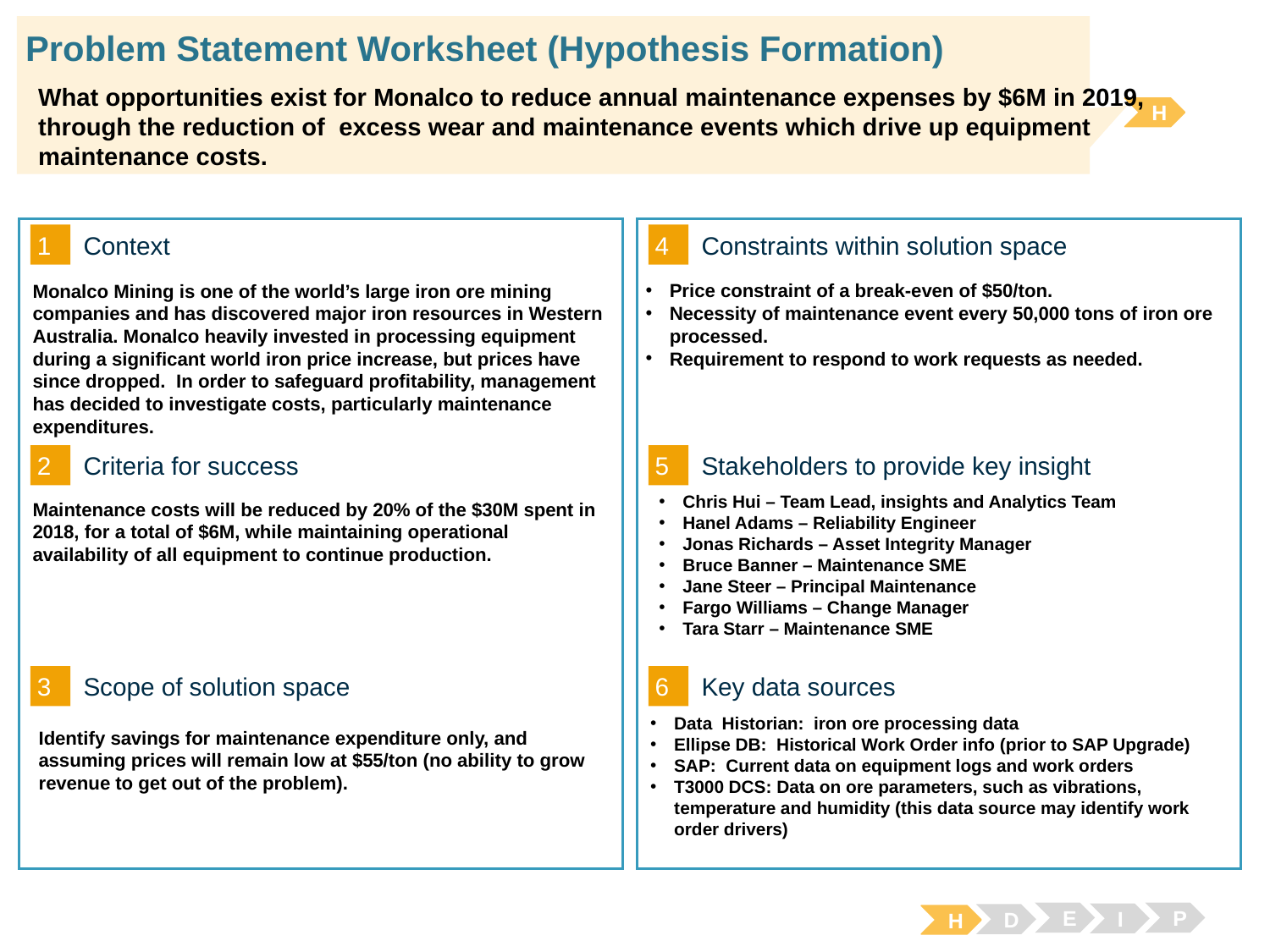

# Problem Statement Worksheet (Hypothesis Formation)
What opportunities exist for Monalco to reduce annual maintenance expenses by $6M in 2019, through the reduction of  excess wear and maintenance events which drive up equipment maintenance costs.
H

1
4
Context
Constraints within solution space
Price constraint of a break-even of $50/ton.
Necessity of maintenance event every 50,000 tons of iron ore processed.
Requirement to respond to work requests as needed.
Monalco Mining is one of the world’s large iron ore mining companies and has discovered major iron resources in Western Australia. Monalco heavily invested in processing equipment during a significant world iron price increase, but prices have since dropped.  In order to safeguard profitability, management has decided to investigate costs, particularly maintenance expenditures.
2
5
Criteria for success
Stakeholders to provide key insight
Chris Hui – Team Lead, insights and Analytics Team
Hanel Adams – Reliability Engineer
Jonas Richards – Asset Integrity Manager
Bruce Banner – Maintenance SME
Jane Steer – Principal Maintenance
Fargo Williams – Change Manager
Tara Starr – Maintenance SME
Maintenance costs will be reduced by 20% of the $30M spent in 2018, for a total of $6M, while maintaining operational availability of all equipment to continue production.
3
6
Key data sources
Scope of solution space
Data  Historian:  iron ore processing data
Ellipse DB:  Historical Work Order info (prior to SAP Upgrade)
SAP:  Current data on equipment logs and work orders
T3000 DCS: Data on ore parameters, such as vibrations, temperature and humidity (this data source may identify work order drivers)

Identify savings for maintenance expenditure only, and assuming prices will remain low at $55/ton (no ability to grow revenue to get out of the problem).
E
P
I
D
H